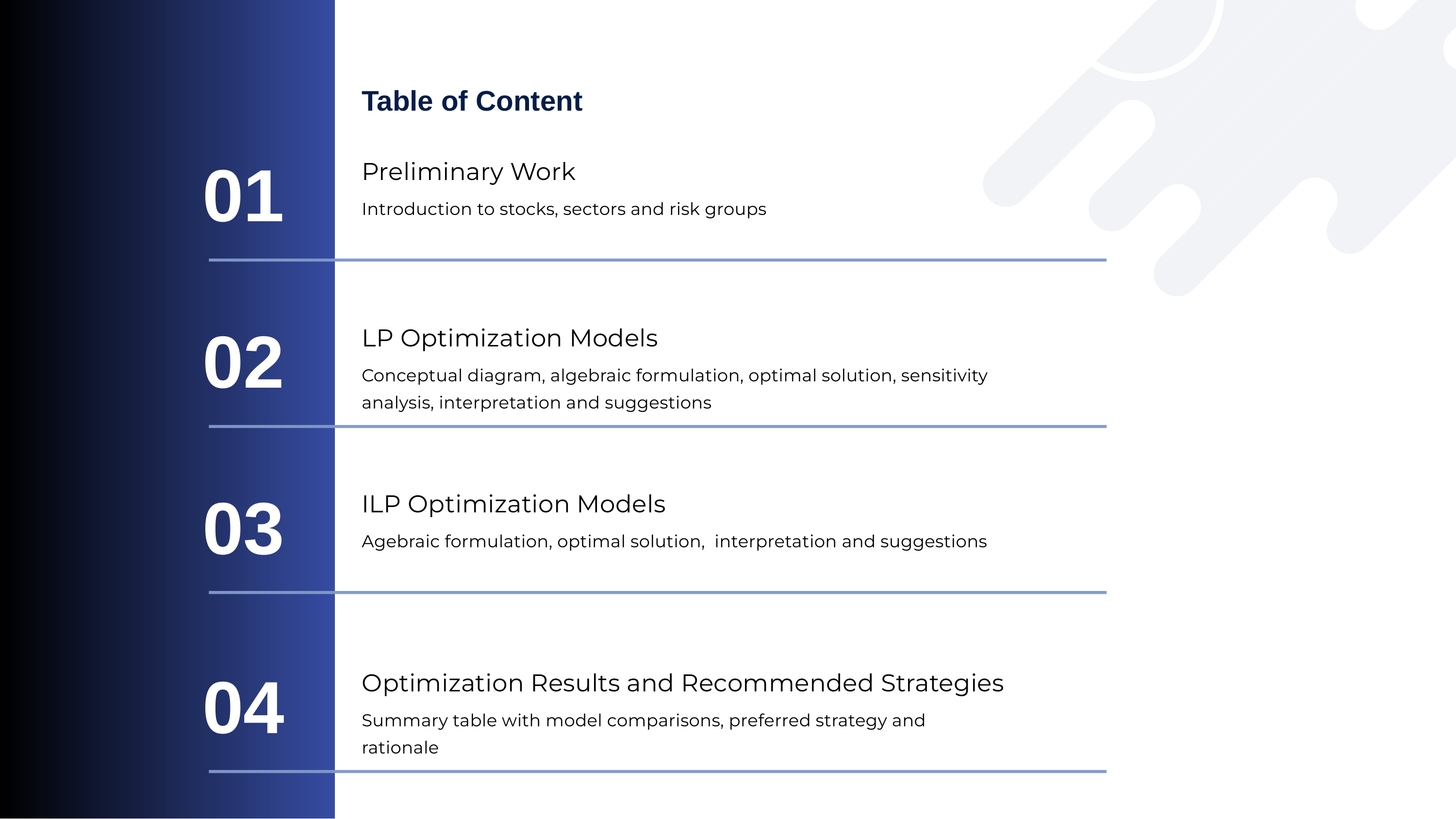

Table of Content
01
Preliminary Work
Introduction to stocks, sectors and risk groups

02
LP Optimization Models
Conceptual diagram, algebraic formulation, optimal solution, sensitivity analysis, interpretation and suggestions

03
ILP Optimization Models
Agebraic formulation, optimal solution,  interpretation and suggestions

04
Optimization Results and Recommended Strategies
Summary table with model comparisons, preferred strategy and rationale